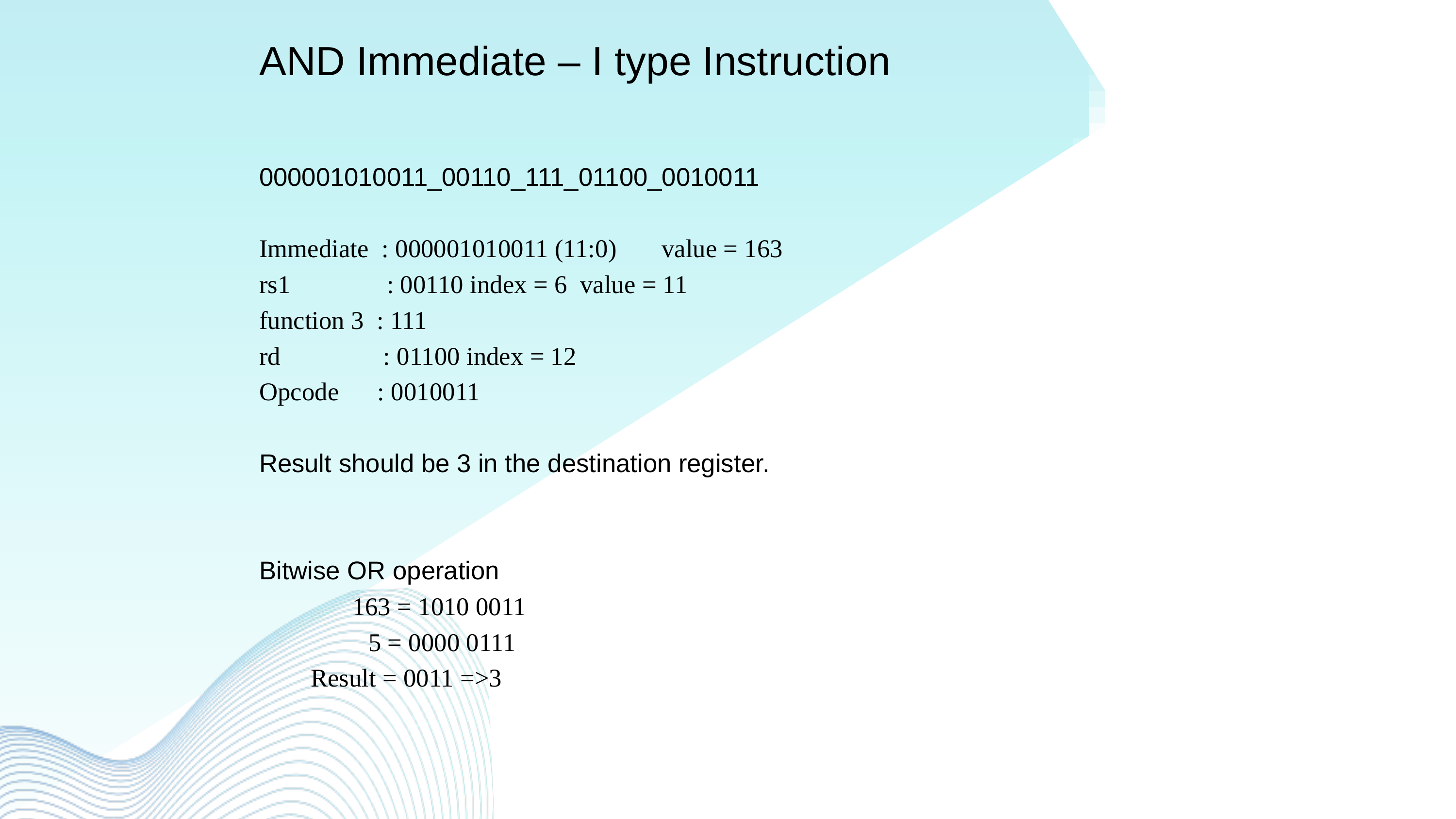

AND Immediate – I type Instruction

000001010011_00110_111_01100_0010011

Immediate  : 000001010011 (11:0)       value = 163
rs1               : 00110 index = 6  value = 11
function 3  : 111
rd                : 01100 index = 12
Opcode      : 0010011

Result should be 3 in the destination register.

Bitwise OR operation
             163 = 1010 0011
                 5 = 0000 0111
        Result = 0011 =>3